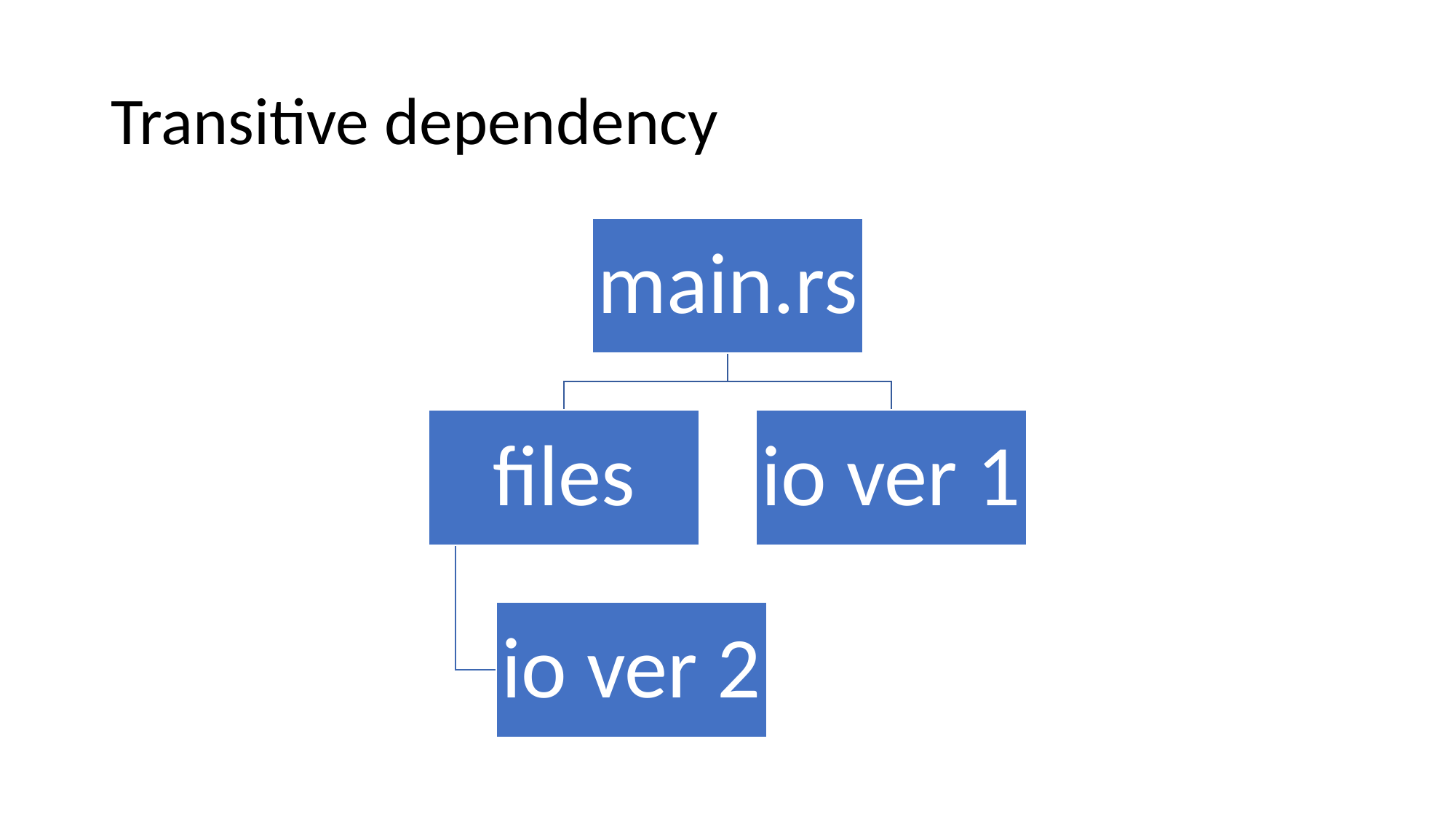

# Transitive dependency
main.rs
files
io ver 2
io ver 1